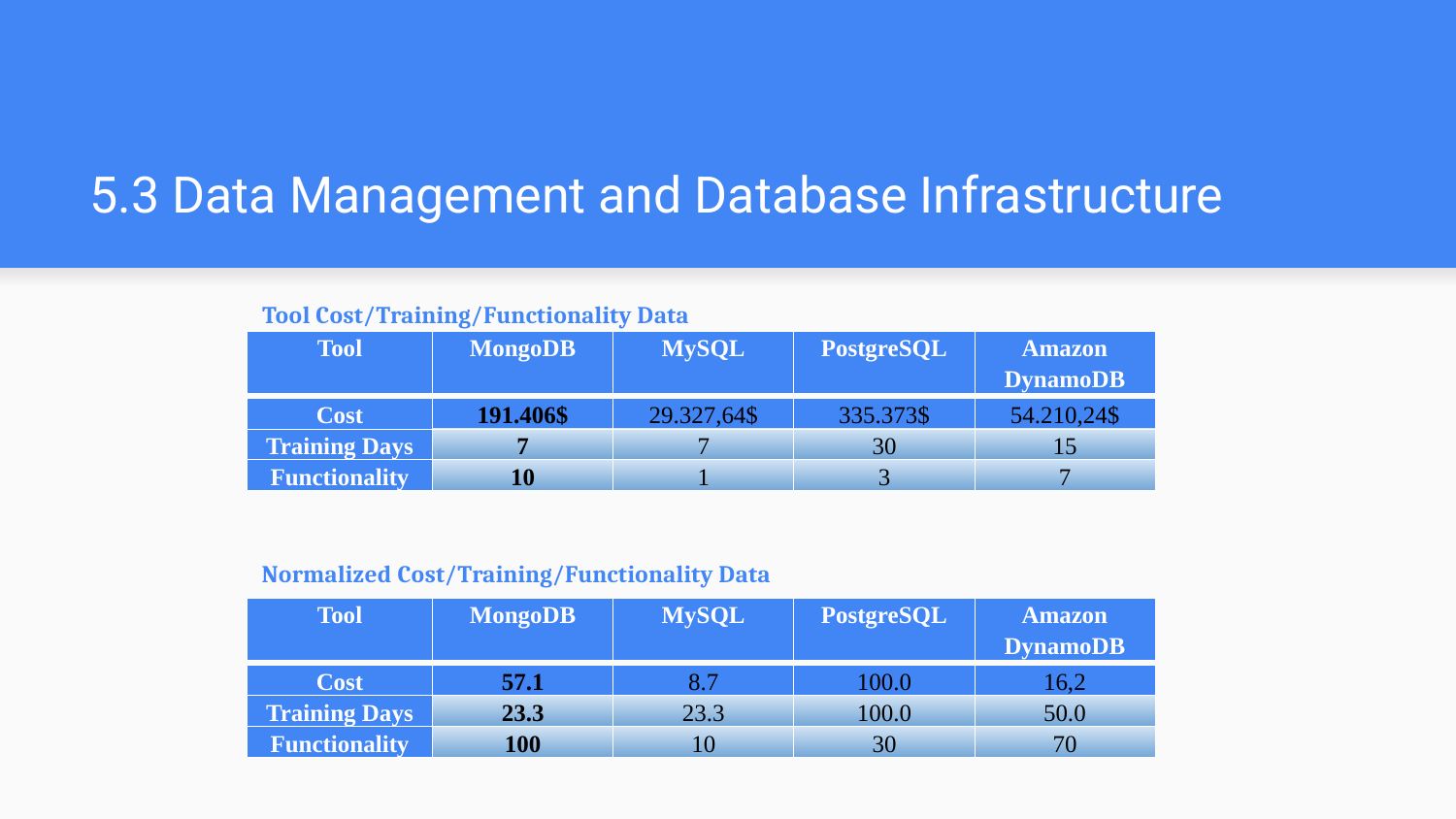

# 5.3 Data Management and Database Infrastructure
Tool Cost/Training/Functionality Data
| Tool | MongoDB | MySQL | PostgreSQL | Amazon DynamoDB |
| --- | --- | --- | --- | --- |
| Cost | 191.406$ | 29.327,64$ | 335.373$ | 54.210,24$ |
| --- | --- | --- | --- | --- |
| Training Days | 7 | 7 | 30 | 15 |
| Functionality | 10 | 1 | 3 | 7 |
Normalized Cost/Training/Functionality Data
| Tool | MongoDB | MySQL | PostgreSQL | Amazon DynamoDB |
| --- | --- | --- | --- | --- |
| Cost | 57.1 | 8.7 | 100.0 | 16,2 |
| --- | --- | --- | --- | --- |
| Training Days | 23.3 | 23.3 | 100.0 | 50.0 |
| Functionality | 100 | 10 | 30 | 70 |